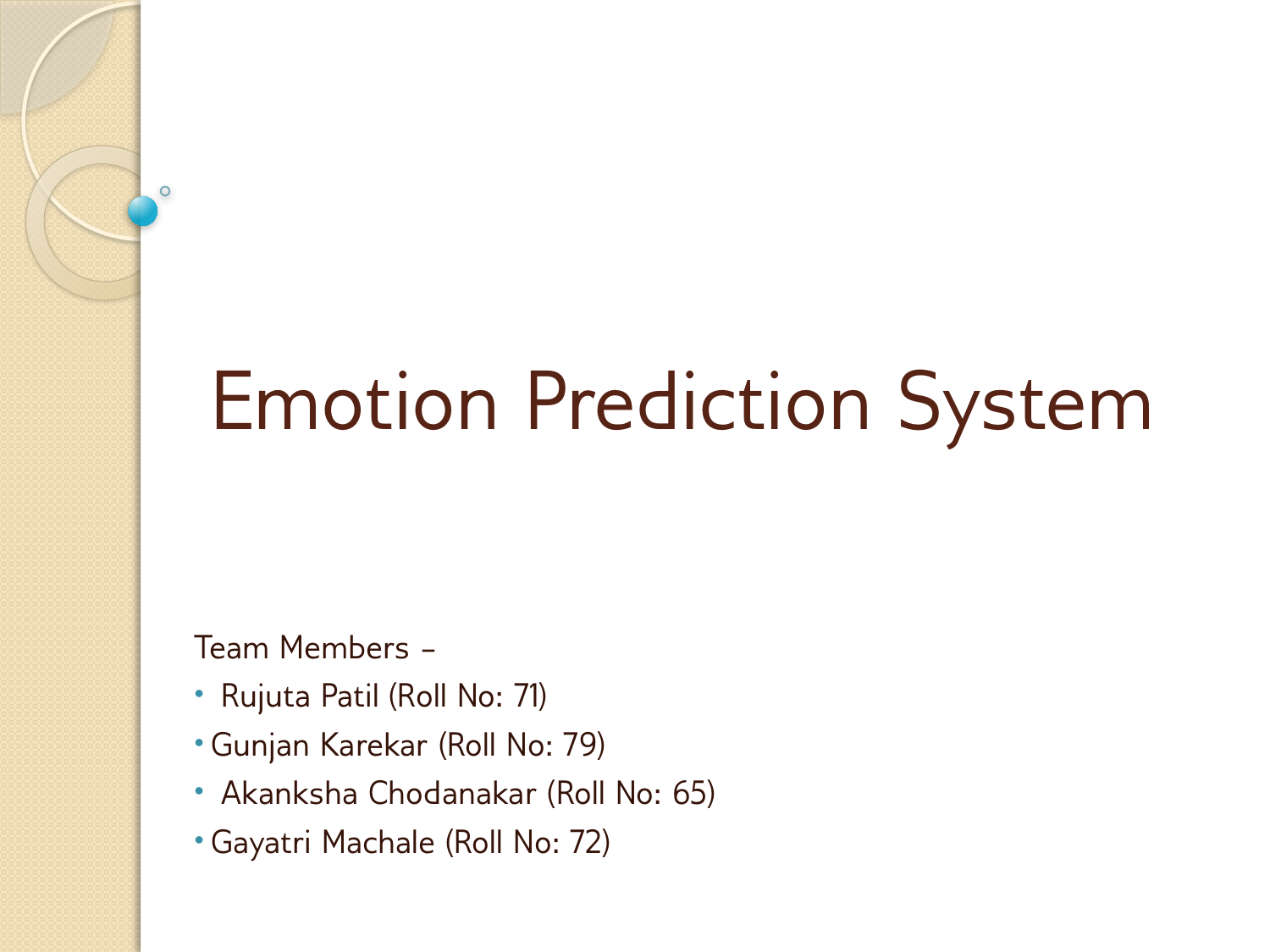

# Emotion Prediction System
Team Members –
  Rujuta Patil (Roll No: 71)
 Gunjan Karekar (Roll No: 79)
  Akanksha Chodanakar (Roll No: 65)
 Gayatri Machale (Roll No: 72)